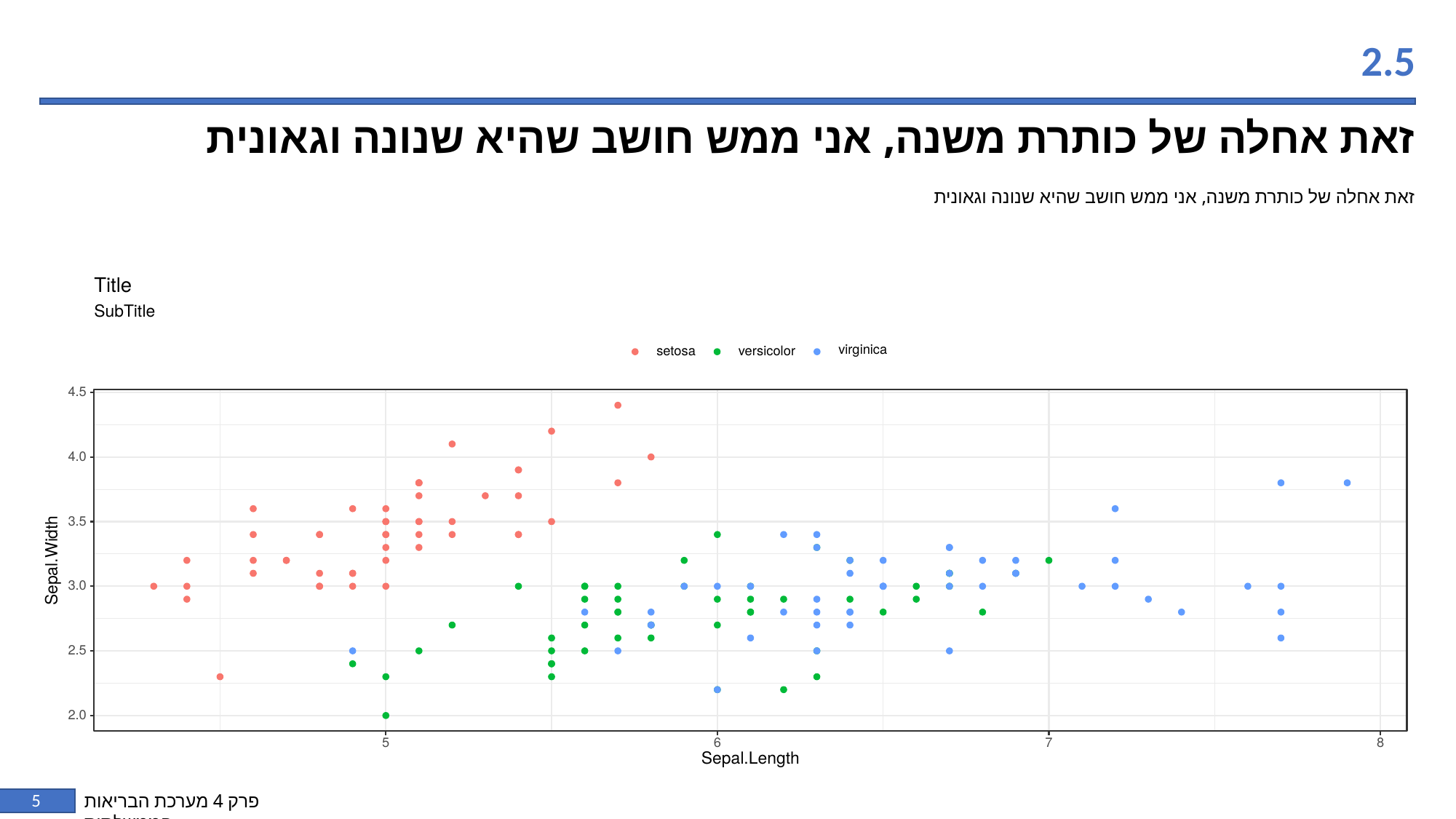

2.5
זאת אחלה של כותרת משנה, אני ממש חושב שהיא שנונה וגאונית
זאת אחלה של כותרת משנה, אני ממש חושב שהיא שנונה וגאונית

Title
SubTitle

virginica
versicolor
setosa

4.5

4.0

3.5

Sepal.Width

3.0

2.5

2.0

8
6
5
7
Sepal.Length
5